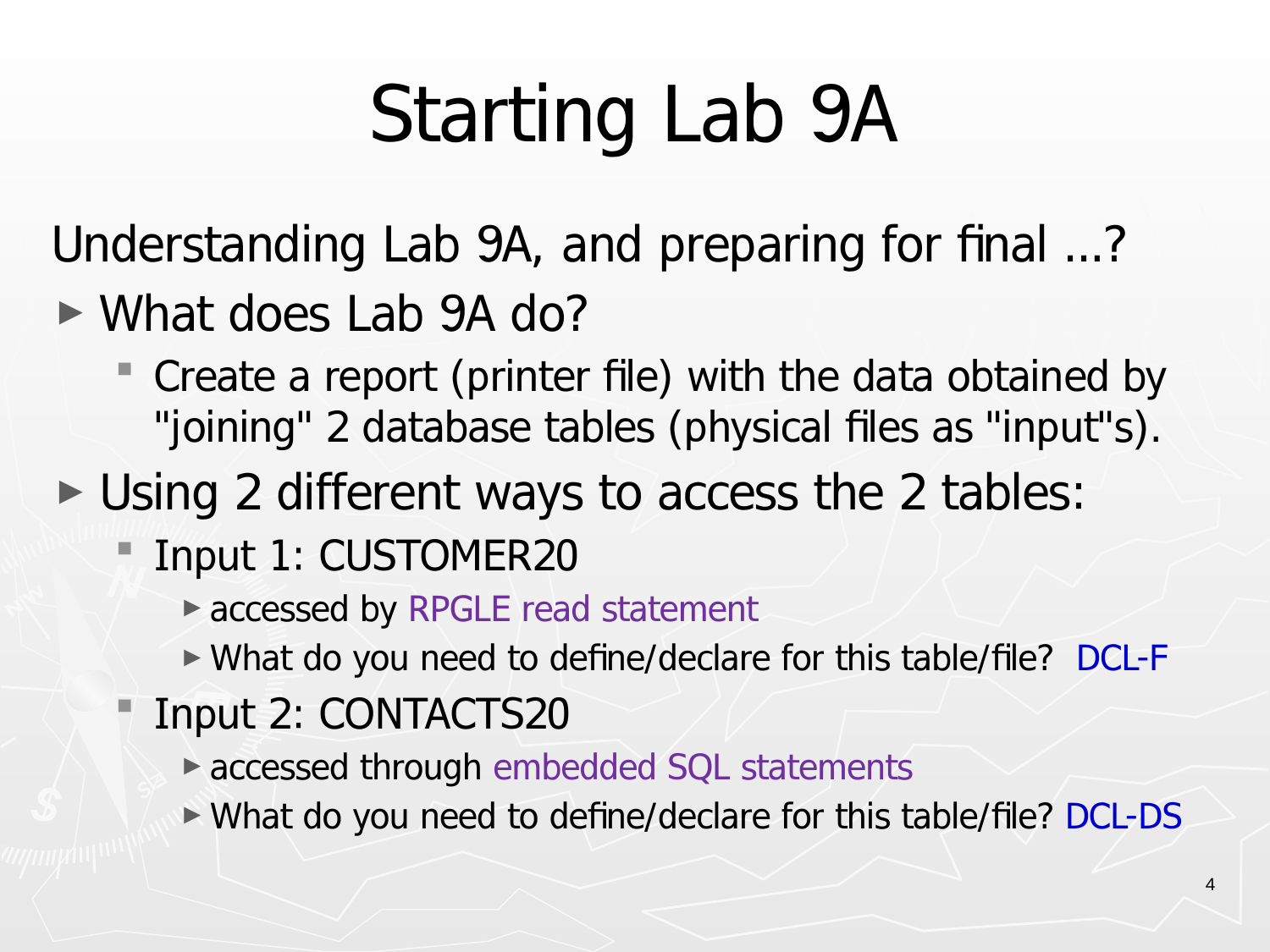

# Starting Lab 9A
Understanding Lab 9A, and preparing for final …?
What does Lab 9A do?
Create a report (printer file) with the data obtained by "joining" 2 database tables (physical files as "input"s).
Using 2 different ways to access the 2 tables:
Input 1: CUSTOMER20
accessed by RPGLE read statement
What do you need to define/declare for this table/file?  DCL-F
Input 2: CONTACTS20
accessed through embedded SQL statements
What do you need to define/declare for this table/file? DCL-DS

4